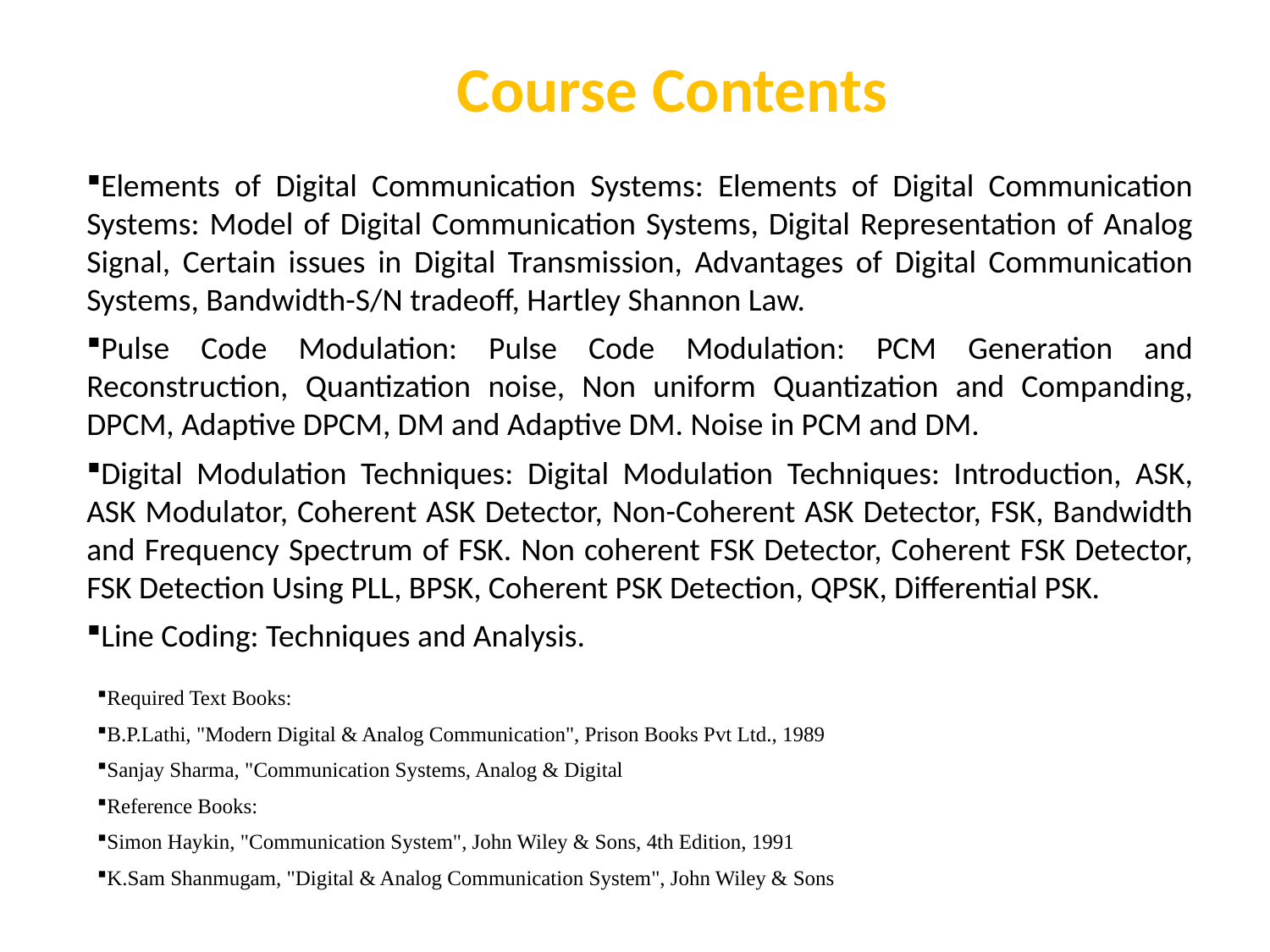

Course Contents
Elements of Digital Communication Systems: Elements of Digital Communication Systems: Model of Digital Communication Systems, Digital Representation of Analog Signal, Certain issues in Digital Transmission, Advantages of Digital Communication Systems, Bandwidth-S/N tradeoff, Hartley Shannon Law.
Pulse Code Modulation: Pulse Code Modulation: PCM Generation and Reconstruction, Quantization noise, Non uniform Quantization and Companding, DPCM, Adaptive DPCM, DM and Adaptive DM. Noise in PCM and DM.
Digital Modulation Techniques: Digital Modulation Techniques: Introduction, ASK, ASK Modulator, Coherent ASK Detector, Non-Coherent ASK Detector, FSK, Bandwidth and Frequency Spectrum of FSK. Non coherent FSK Detector, Coherent FSK Detector, FSK Detection Using PLL, BPSK, Coherent PSK Detection, QPSK, Differential PSK.
Line Coding: Techniques and Analysis.

Required Text Books:
B.P.Lathi, "Modern Digital & Analog Communication", Prison Books Pvt Ltd., 1989
Sanjay Sharma, "Communication Systems, Analog & Digital
Reference Books:
Simon Haykin, "Communication System", John Wiley & Sons, 4th Edition, 1991
K.Sam Shanmugam, "Digital & Analog Communication System", John Wiley & Sons